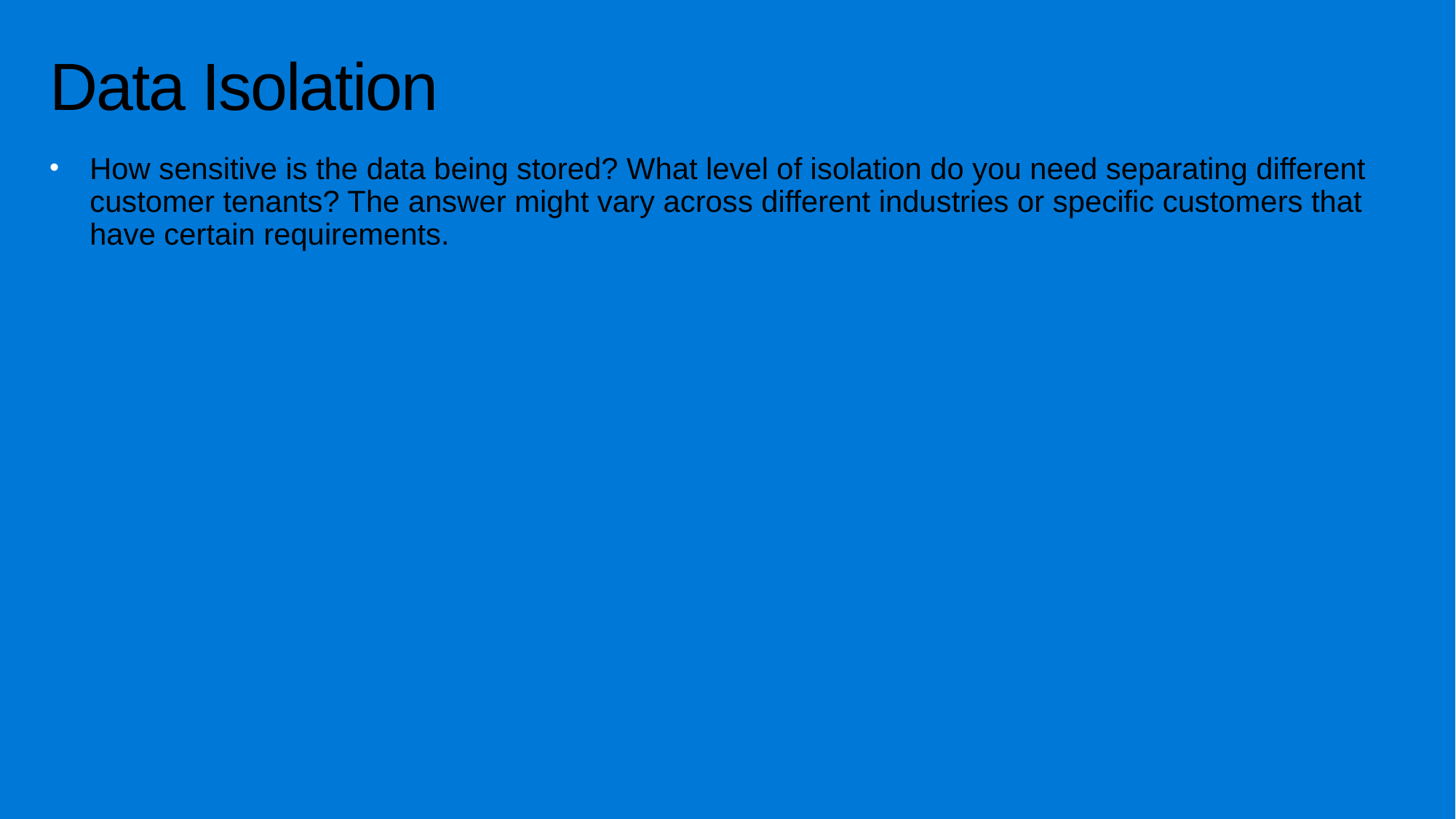

# Data Isolation
How sensitive is the data being stored? What level of isolation do you need separating different customer tenants? The answer might vary across different industries or specific customers that have certain requirements.